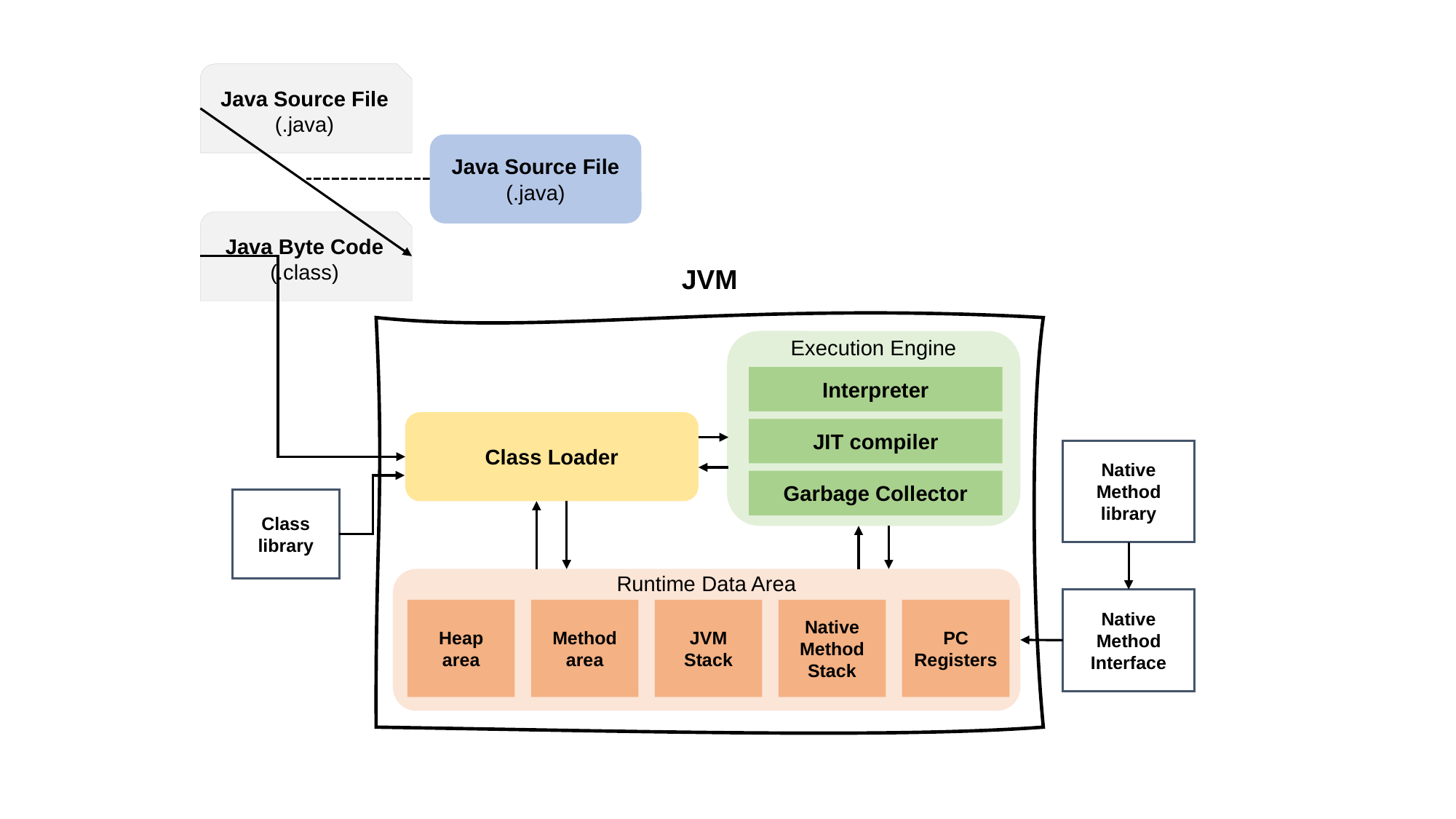

Java Source File
(.java)
Java Source File
(.java)
Java Byte Code
(.class)
JVM

Execution Engine
Interpreter
JIT compiler
Garbage Collector
Class Loader
Native Method library
Class library
Runtime Data Area
Heap area
Method area
JVM Stack
Native Method Stack
PC Registers
Native Method Interface